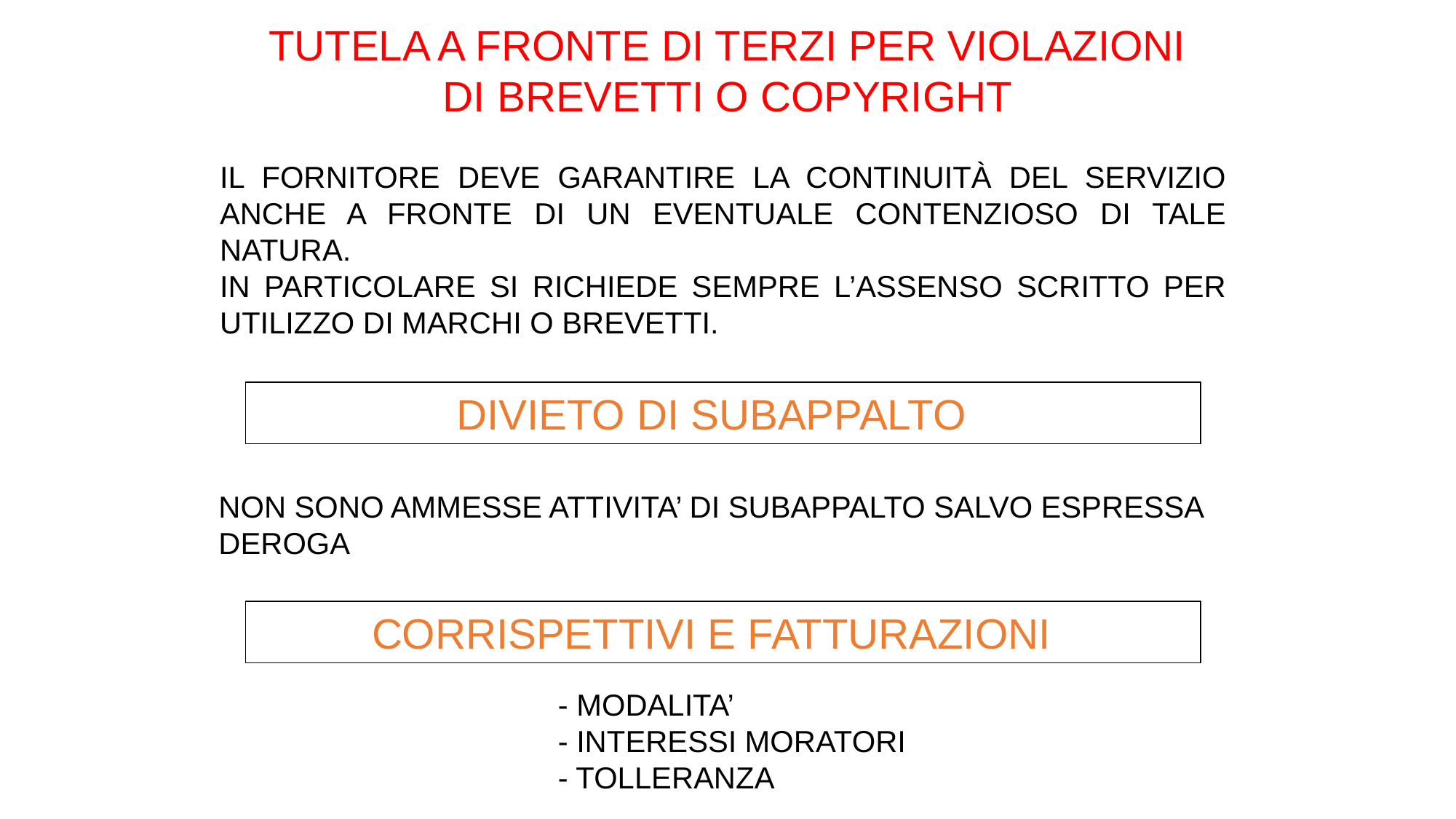

TUTELA A FRONTE DI TERZI PER VIOLAZIONI
DI BREVETTI O COPYRIGHT
IL FORNITORE DEVE GARANTIRE LA CONTINUITÀ DEL SERVIZIO ANCHE A FRONTE DI UN EVENTUALE CONTENZIOSO DI TALE NATURA.
IN PARTICOLARE SI RICHIEDE SEMPRE L’ASSENSO SCRITTO PER UTILIZZO DI MARCHI O BREVETTI.
DIVIETO DI SUBAPPALTO
NON SONO AMMESSE ATTIVITA’ DI SUBAPPALTO SALVO ESPRESSA DEROGA
CORRISPETTIVI E FATTURAZIONI
- MODALITA’
- INTERESSI MORATORI
- TOLLERANZA